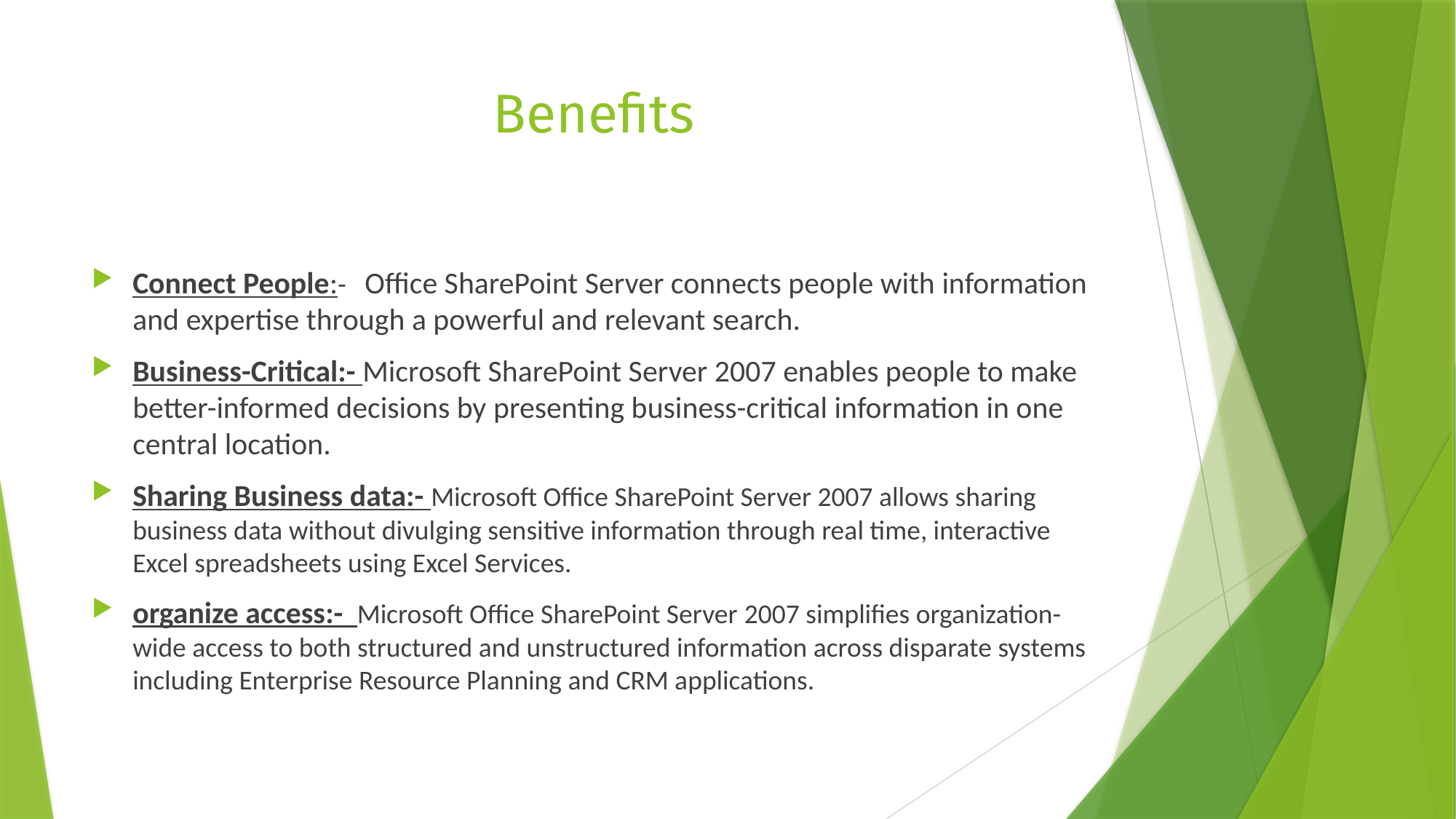

# Benefits
Connect People:-   Office SharePoint Server connects people with information and expertise through a powerful and relevant search.
Business-Critical:- Microsoft SharePoint Server 2007 enables people to make better-informed decisions by presenting business-critical information in one central location.
Sharing Business data:- Microsoft Office SharePoint Server 2007 allows sharing business data without divulging sensitive information through real time, interactive Excel spreadsheets using Excel Services.
organize access:-  Microsoft Office SharePoint Server 2007 simplifies organization-wide access to both structured and unstructured information across disparate systems including Enterprise Resource Planning and CRM applications.